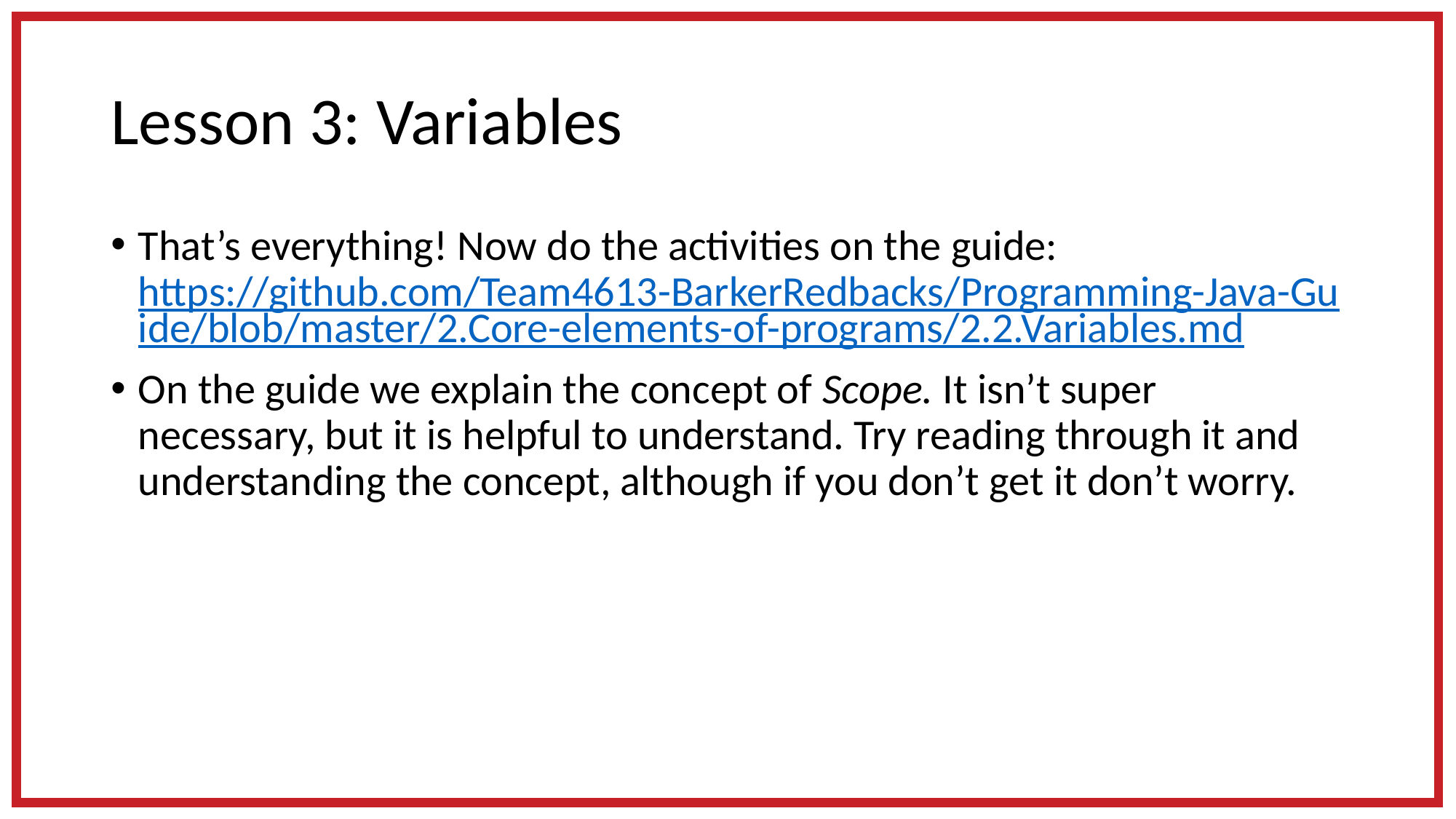

# Lesson 3: Variables
That’s everything! Now do the activities on the guide: https://github.com/Team4613-BarkerRedbacks/Programming-Java-Guide/blob/master/2.Core-elements-of-programs/2.2.Variables.md
On the guide we explain the concept of Scope. It isn’t super necessary, but it is helpful to understand. Try reading through it and understanding the concept, although if you don’t get it don’t worry.